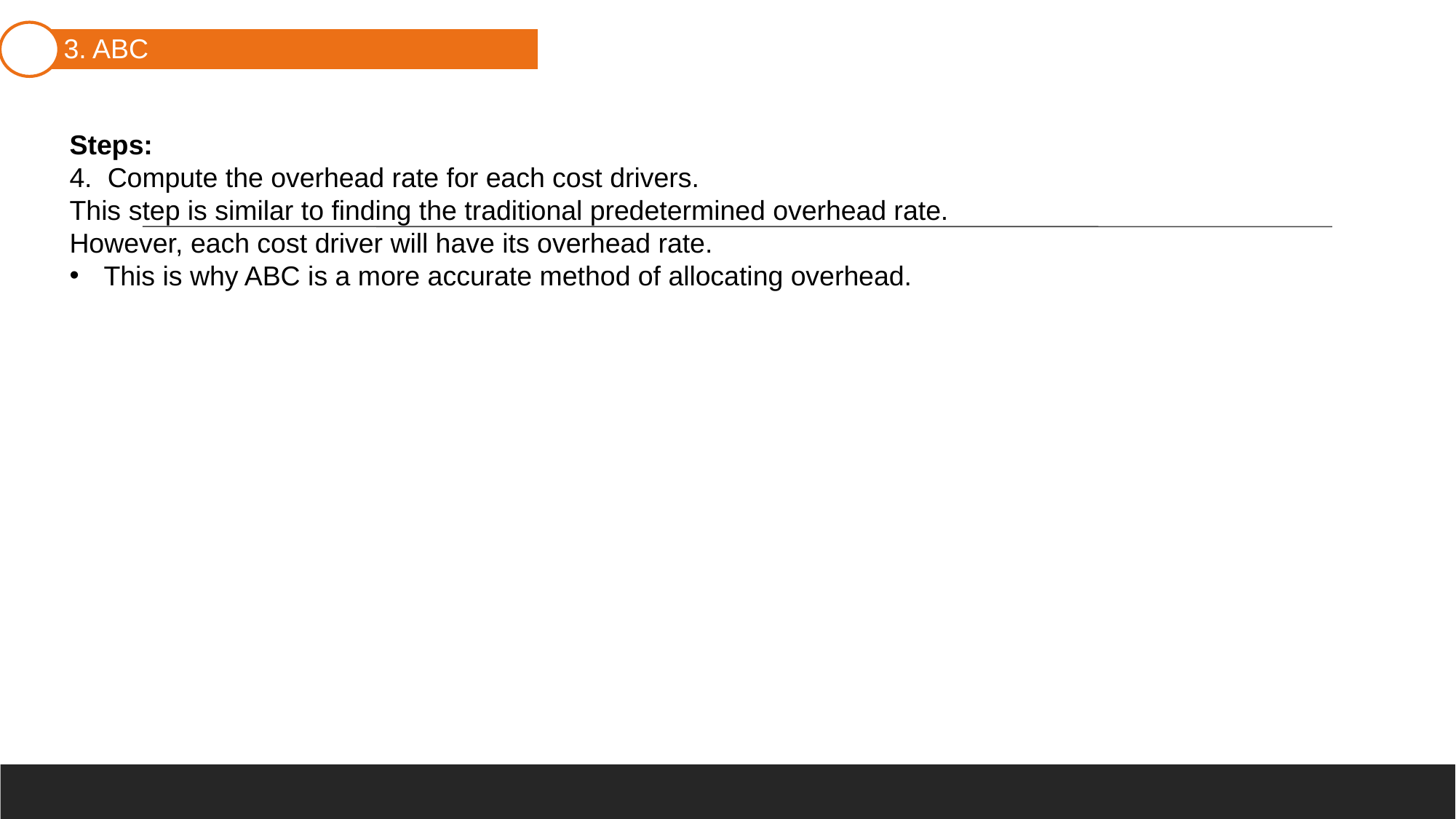

3. ABC

1. Cost Behavior Patterns and Assignment

2. Traditional Full Costing
Steps:
4.  Compute the overhead rate for each cost drivers.
This step is similar to finding the traditional predetermined overhead rate.
However, each cost driver will have its overhead rate.
This is why ABC is a more accurate method of allocating overhead.